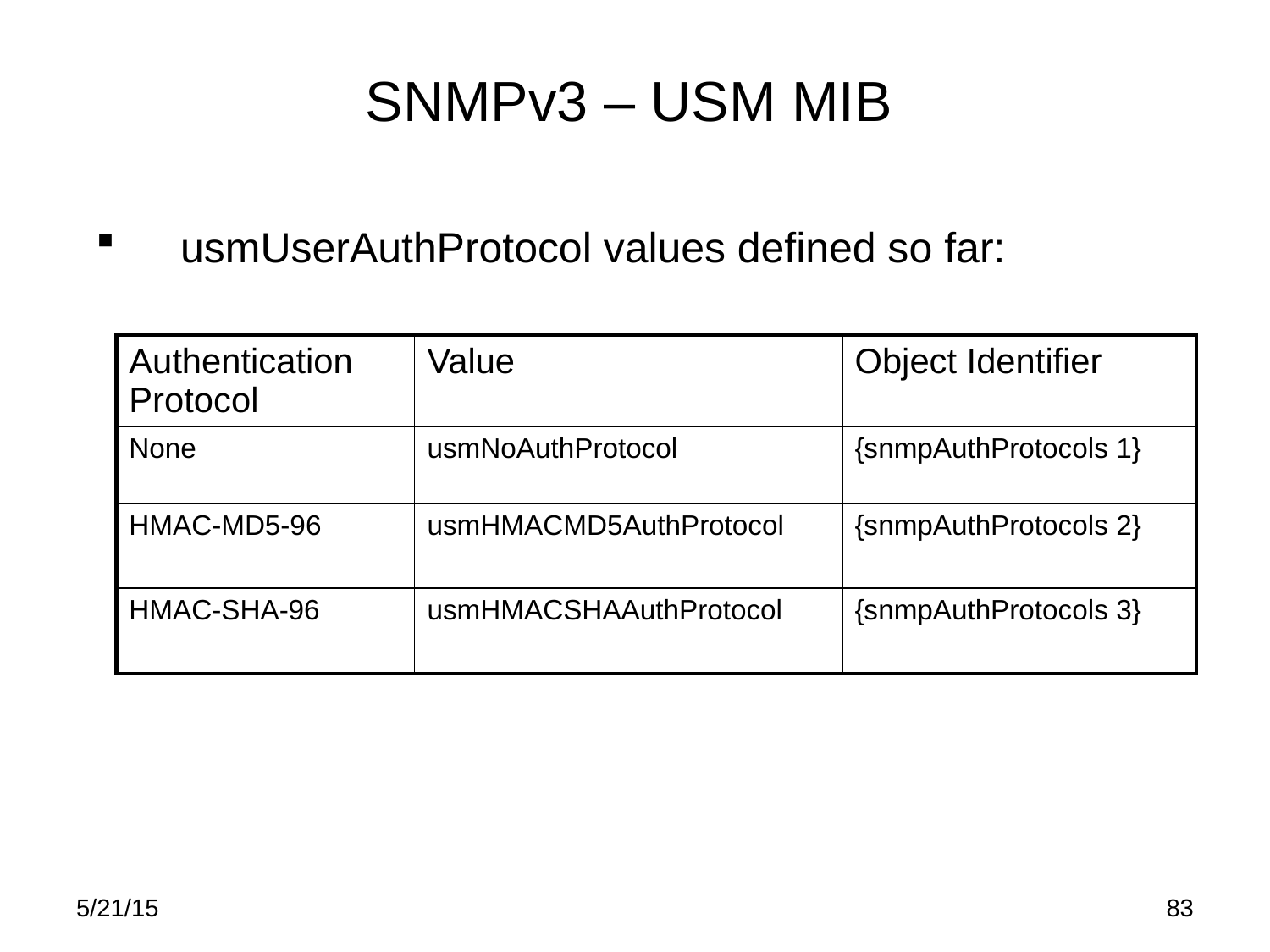

# SNMPv3 – USM MIB
usmUserAuthProtocol values defined so far:

| Authentication Protocol | Value | Object Identifier |
| --- | --- | --- |
| None | usmNoAuthProtocol | {snmpAuthProtocols 1} |
| HMAC-MD5-96 | usmHMACMD5AuthProtocol | {snmpAuthProtocols 2} |
| HMAC-SHA-96 | usmHMACSHAAuthProtocol | {snmpAuthProtocols 3} |
5/21/15
83